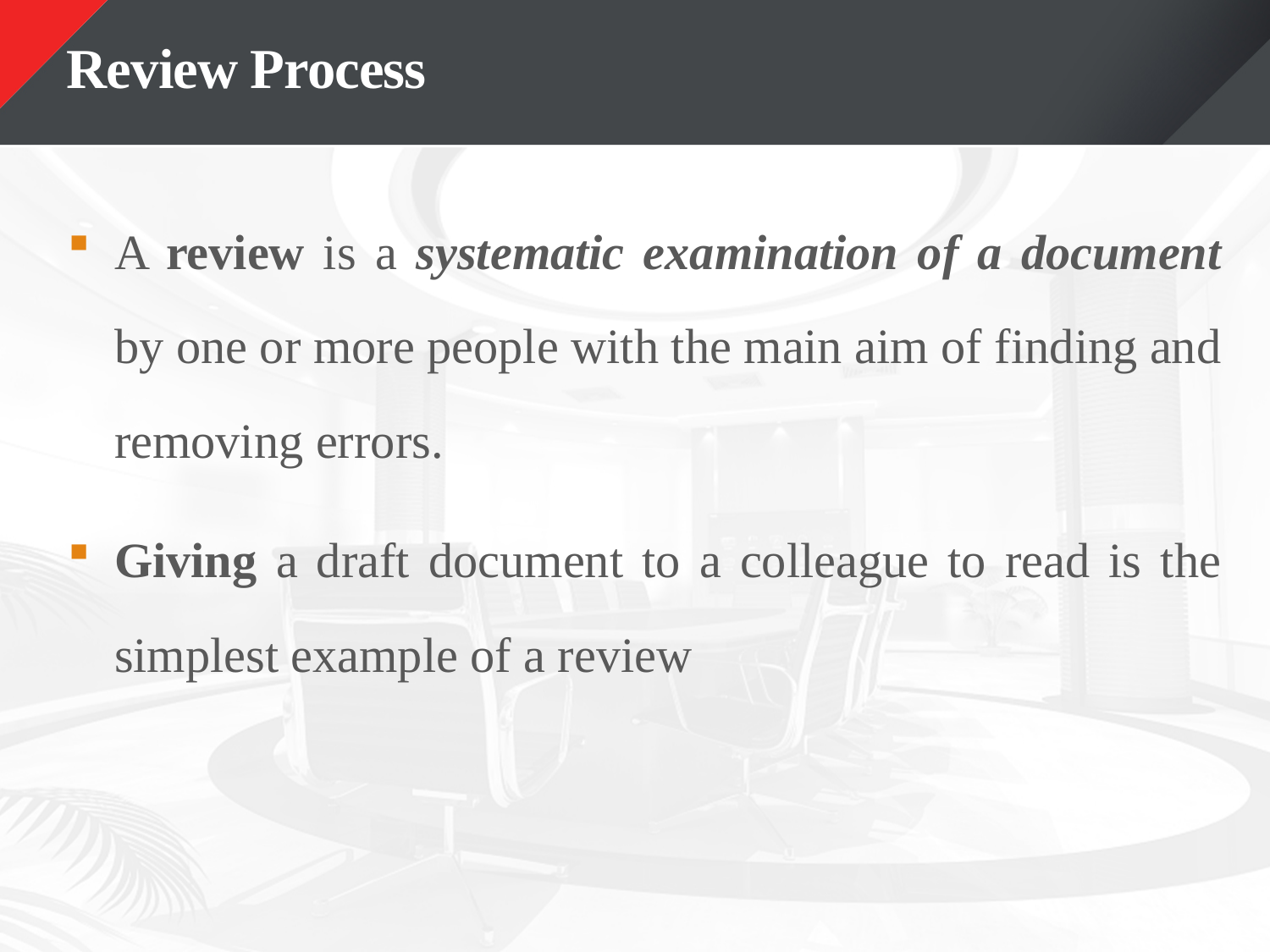

# Review Process
A review is a systematic examination of a document by one or more people with the main aim of finding and removing errors.
Giving a draft document to a colleague to read is the simplest example of a review